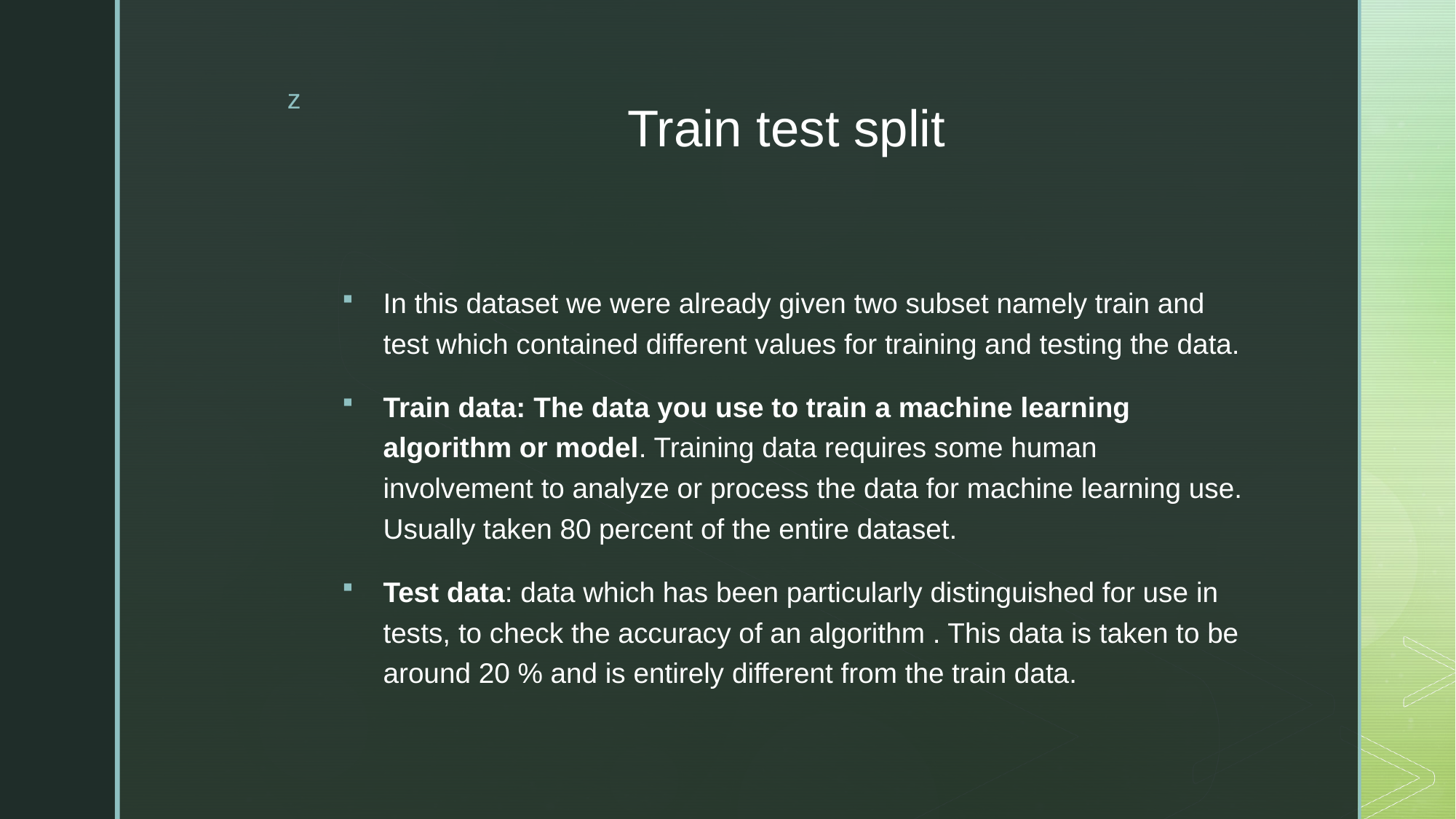

# Train test split
In this dataset we were already given two subset namely train and test which contained different values for training and testing the data.
Train data: The data you use to train a machine learning algorithm or model. Training data requires some human involvement to analyze or process the data for machine learning use. Usually taken 80 percent of the entire dataset.
Test data: data which has been particularly distinguished for use in tests, to check the accuracy of an algorithm . This data is taken to be around 20 % and is entirely different from the train data.